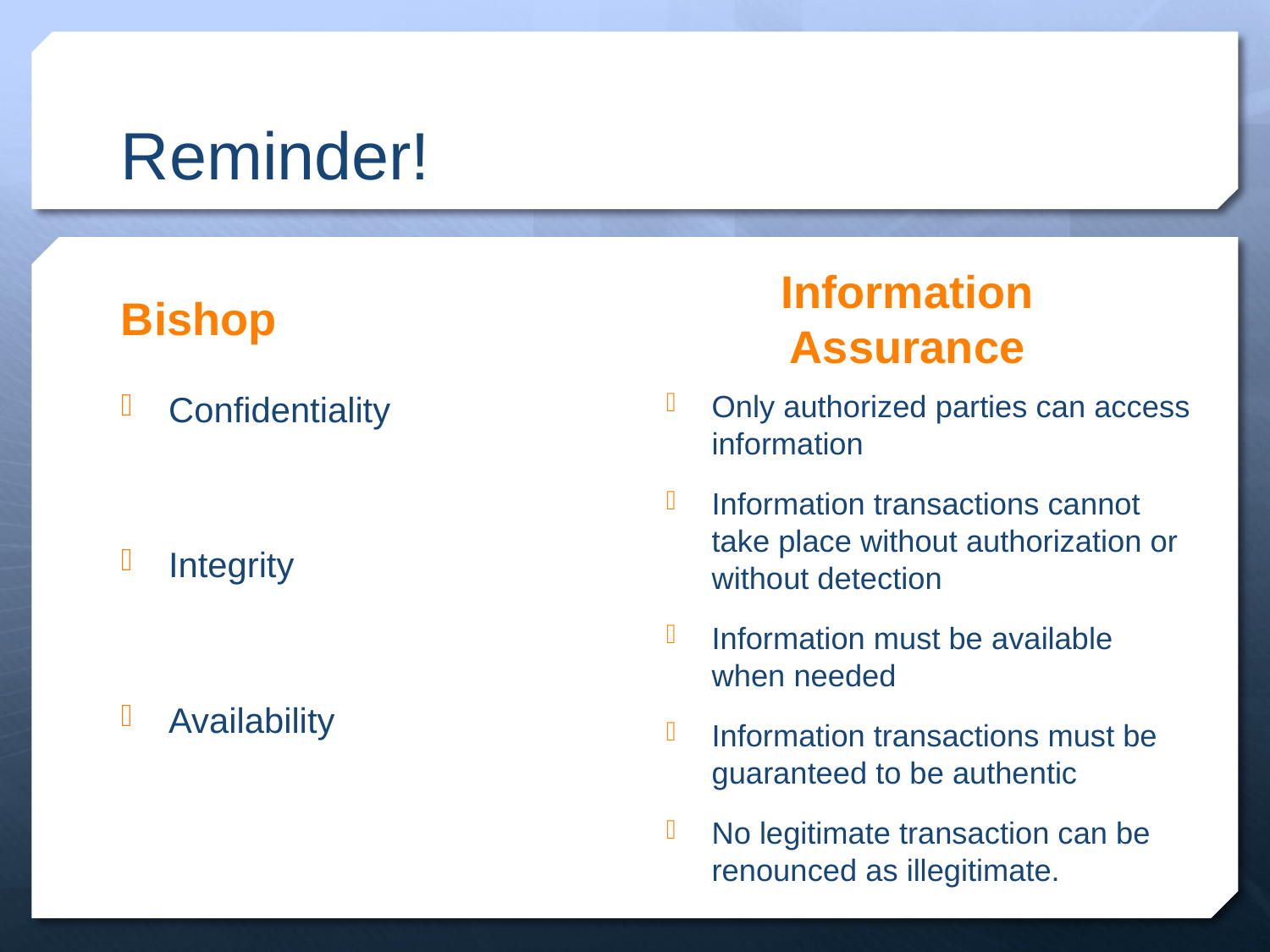

# Reminder!
Bishop
Information Assurance
Only authorized parties can access information
Information transactions cannot take place without authorization or without detection
Information must be available when needed
Information transactions must be guaranteed to be authentic
No legitimate transaction can be renounced as illegitimate.

Confidentiality

Integrity

Availability